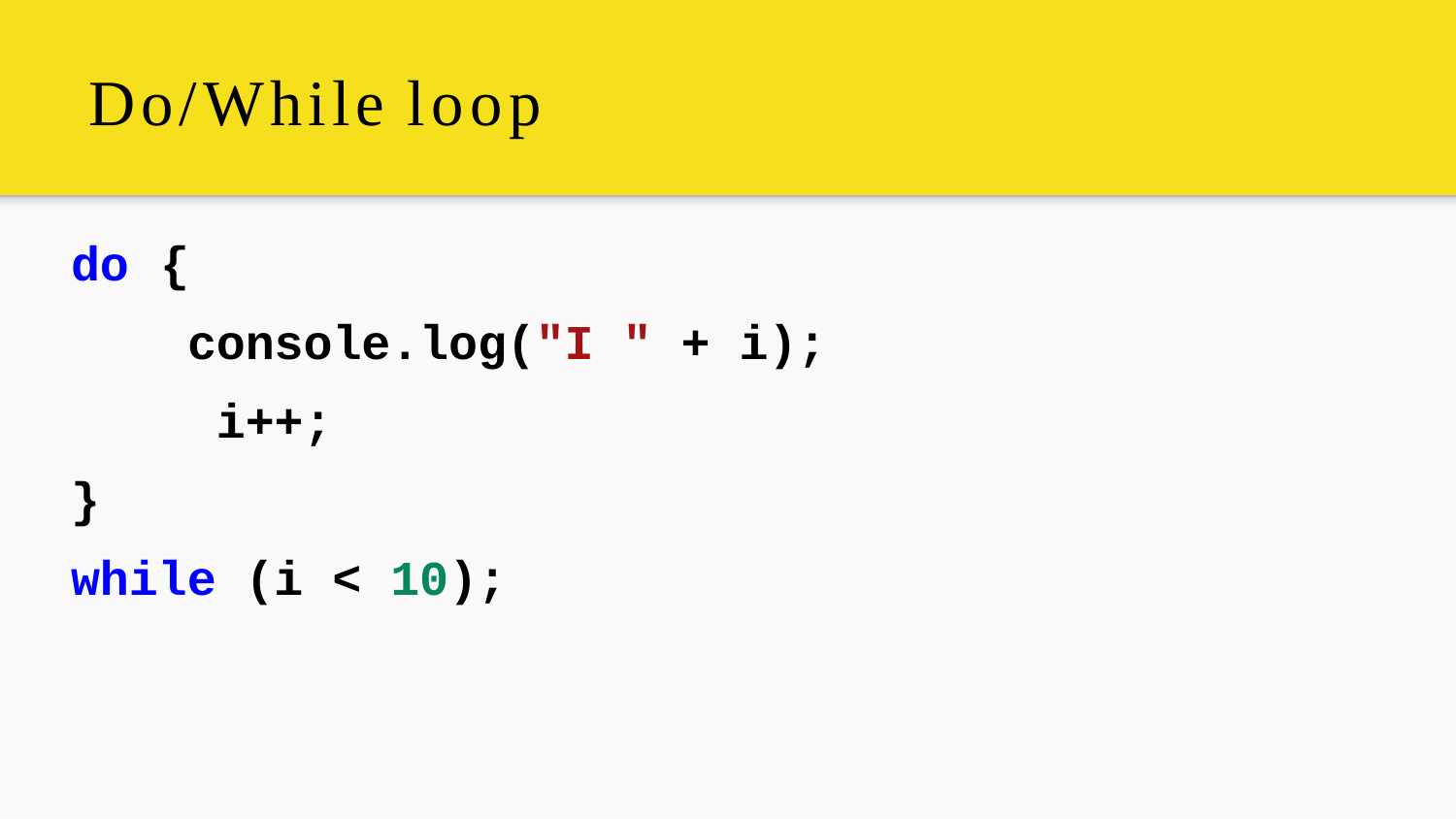

# Do/While loop

do	{
console.log("I " + i);  i++;
}
while (i < 10);